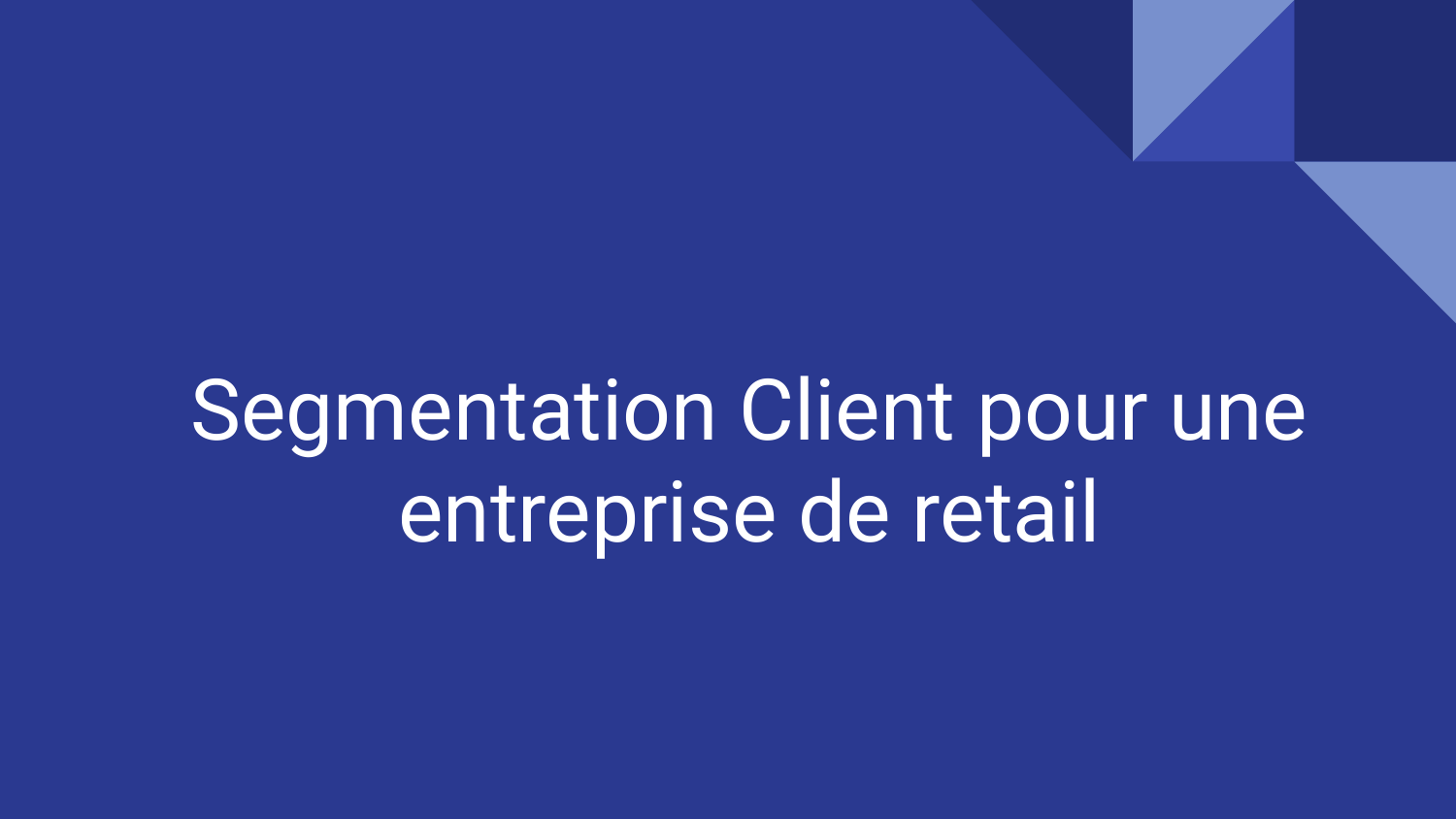

# Segmentation Client pour une entreprise de retail